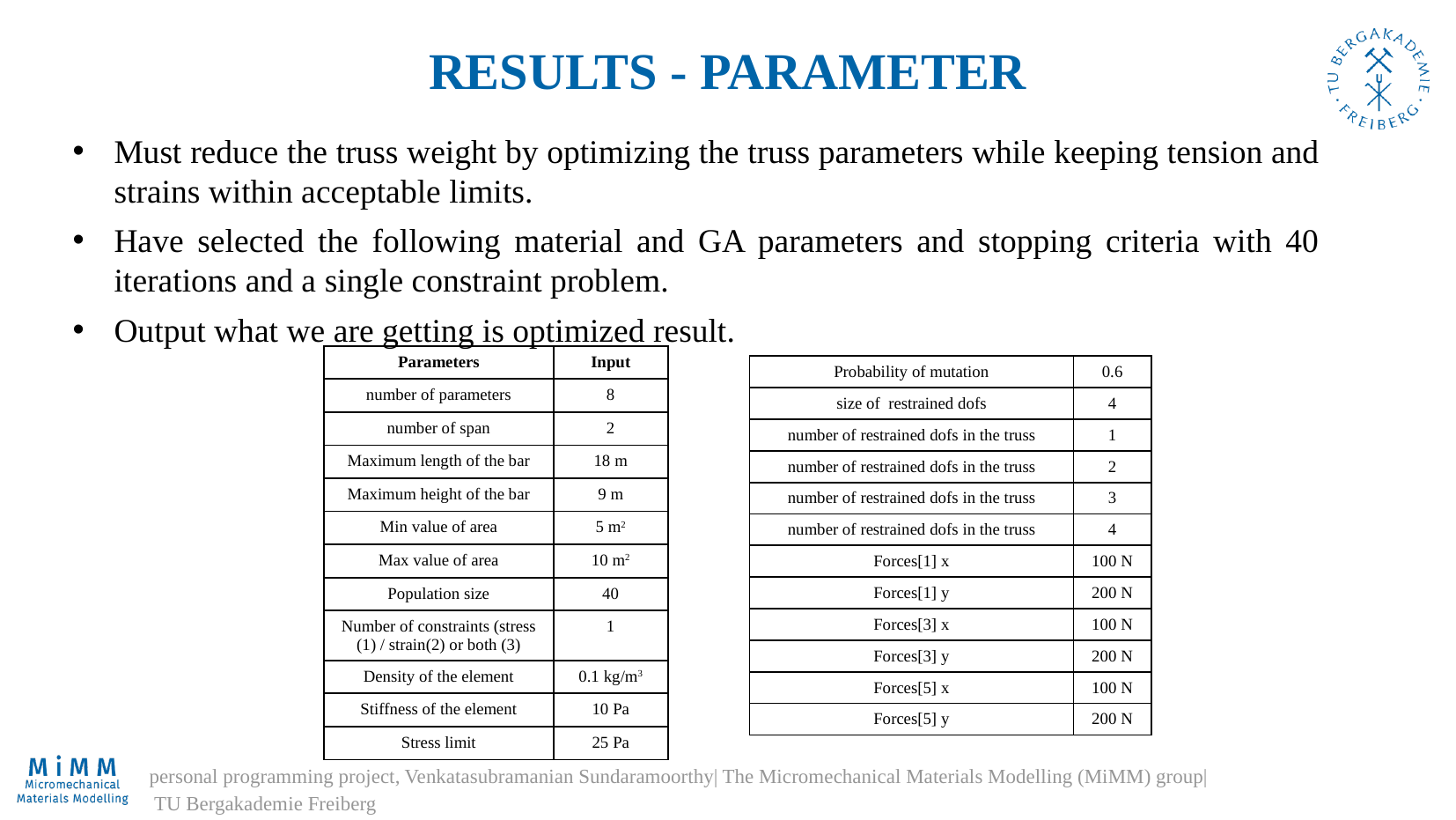

RESULTS - PARAMETER
Must reduce the truss weight by optimizing the truss parameters while keeping tension and strains within acceptable limits.
Have selected the following material and GA parameters and stopping criteria with 40 iterations and a single constraint problem.
Output what we are getting is optimized result.

| Parameters | Input |
| --- | --- |
| number of parameters | 8 |
| number of span | 2 |
| Maximum length of the bar | 18 m |
| Maximum height of the bar | 9 m |
| Min value of area | 5 m2 |
| Max value of area | 10 m2 |
| Population size | 40 |
| Number of constraints (stress (1) / strain(2) or both (3) | 1 |
| Density of the element | 0.1 kg/m3 |
| Stiffness of the element | 10 Pa |
| Stress limit | 25 Pa |
| Probability of mutation | 0.6 |
| --- | --- |
| size of restrained dofs | 4 |
| number of restrained dofs in the truss | 1 |
| number of restrained dofs in the truss | 2 |
| number of restrained dofs in the truss | 3 |
| number of restrained dofs in the truss | 4 |
| Forces[1] x | 100 N |
| Forces[1] y | 200 N |
| Forces[3] x | 100 N |
| Forces[3] y | 200 N |
| Forces[5] x | 100 N |
| Forces[5] y | 200 N |
personal programming project, Venkatasubramanian Sundaramoorthy| The Micromechanical Materials Modelling (MiMM) group|
 TU Bergakademie Freiberg